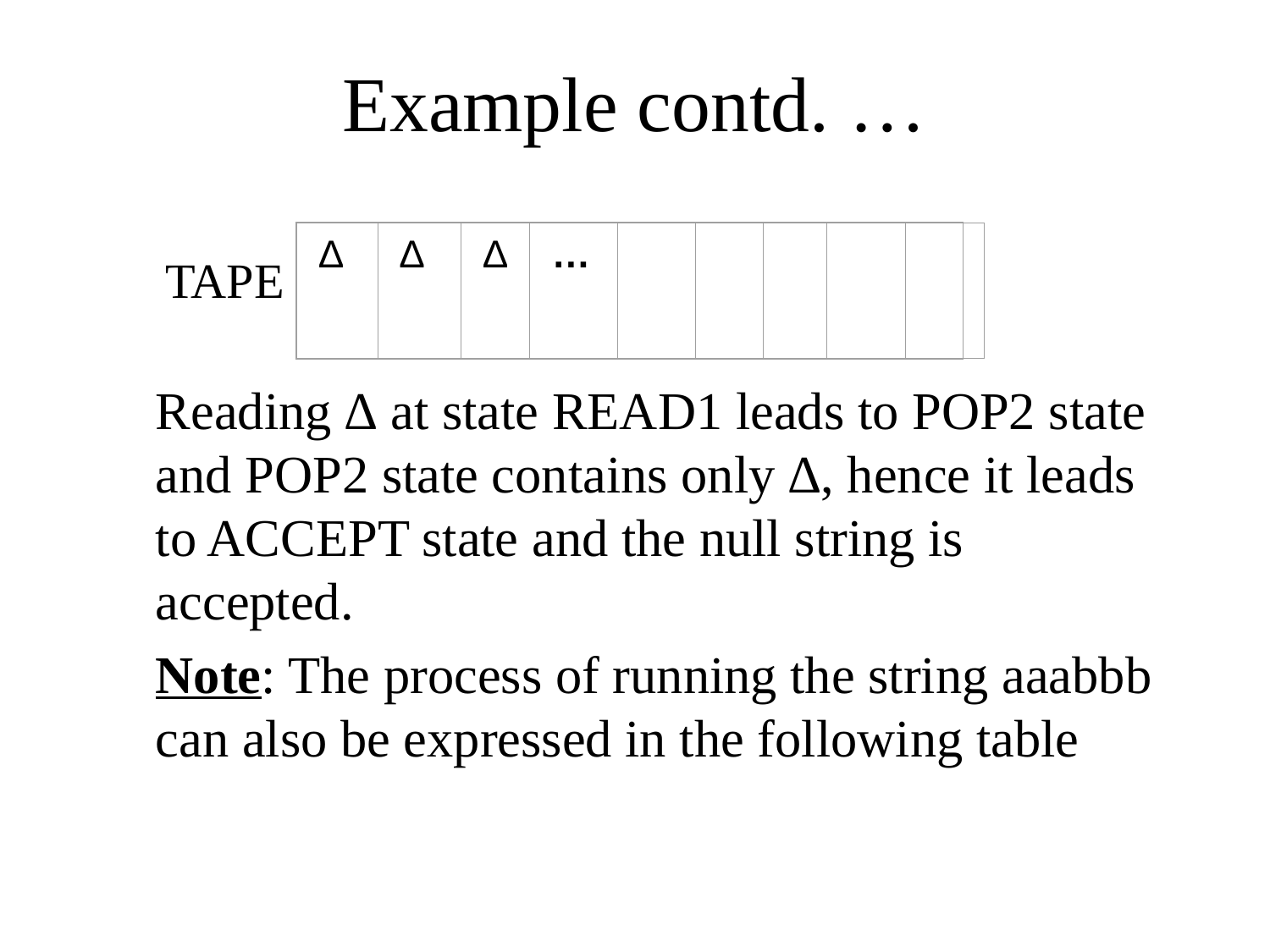

# Example contd. …

	Reading ∆ at state READ1 leads to POP2 state and POP2 state contains only ∆, hence it leads to ACCEPT state and the null string is accepted.
	Note: The process of running the string aaabbb can also be expressed in the following table

∆

∆

∆

…

TAPE